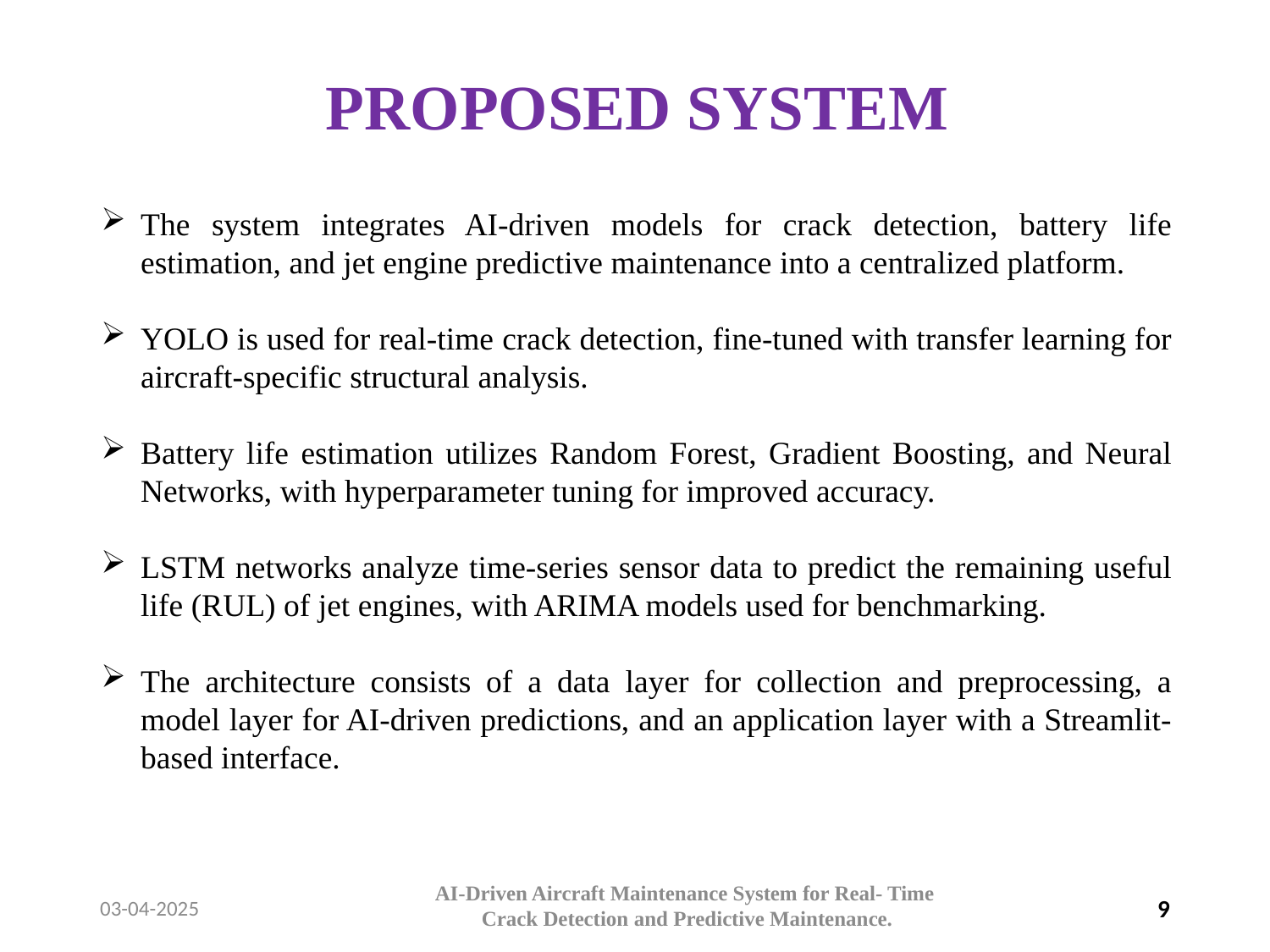

# PROPOSED SYSTEM
The system integrates AI-driven models for crack detection, battery life estimation, and jet engine predictive maintenance into a centralized platform.

YOLO is used for real-time crack detection, fine-tuned with transfer learning for aircraft-specific structural analysis.

Battery life estimation utilizes Random Forest, Gradient Boosting, and Neural Networks, with hyperparameter tuning for improved accuracy.

LSTM networks analyze time-series sensor data to predict the remaining useful life (RUL) of jet engines, with ARIMA models used for benchmarking.

The architecture consists of a data layer for collection and preprocessing, a model layer for AI-driven predictions, and an application layer with a Streamlit-based interface.
AI-Driven Aircraft Maintenance System for Real- Time
Crack Detection and Predictive Maintenance.
03-04-2025
9